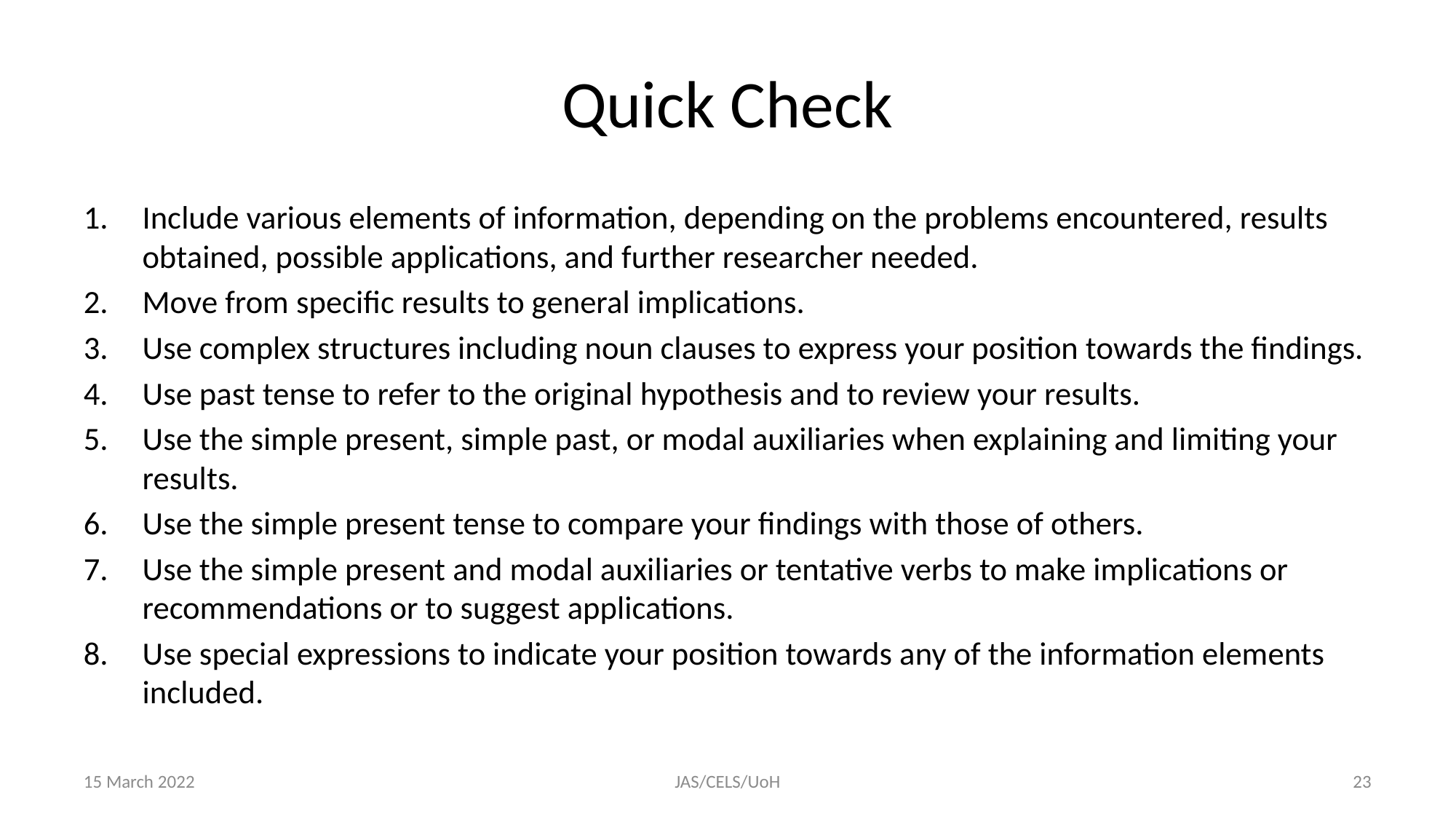

# Quick Check
Include various elements of information, depending on the problems encountered, results obtained, possible applications, and further researcher needed.
Move from specific results to general implications.
Use complex structures including noun clauses to express your position towards the findings.
Use past tense to refer to the original hypothesis and to review your results.
Use the simple present, simple past, or modal auxiliaries when explaining and limiting your results.
Use the simple present tense to compare your findings with those of others.
Use the simple present and modal auxiliaries or tentative verbs to make implications or recommendations or to suggest applications.
Use special expressions to indicate your position towards any of the information elements included.
15 March 2022
JAS/CELS/UoH
23